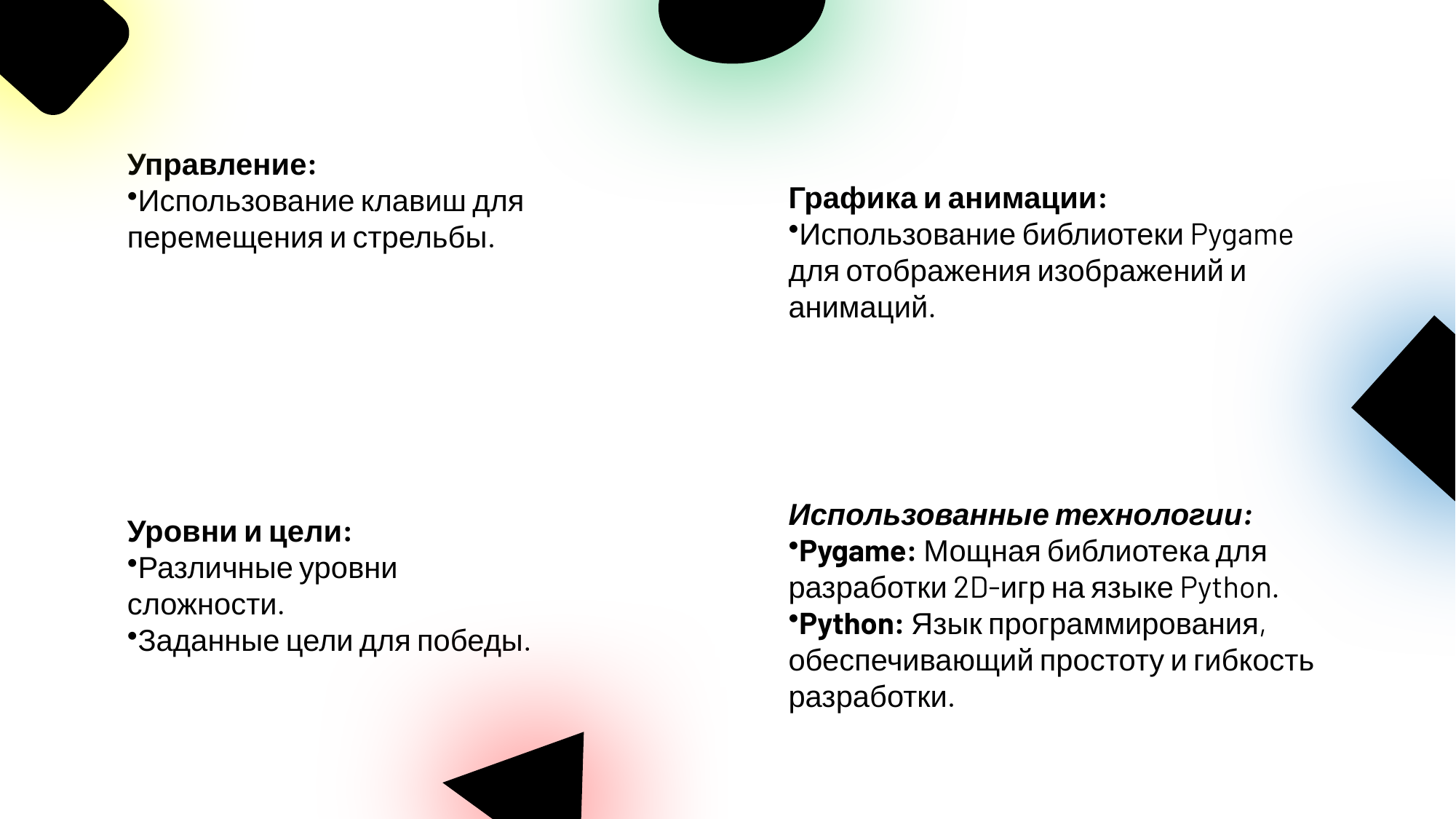

ЗАКЛЮЧЕНИЕ

Управление:
Использование клавиш для перемещения и стрельбы.
Графика и анимации:
Использование библиотеки Pygame для отображения изображений и анимаций.

Использованные технологии:
Pygame: Мощная библиотека для разработки 2D-игр на языке Python.
Python: Язык программирования, обеспечивающий простоту и гибкость разработки.
Уровни и цели:
Различные уровни сложности.
Заданные цели для победы.